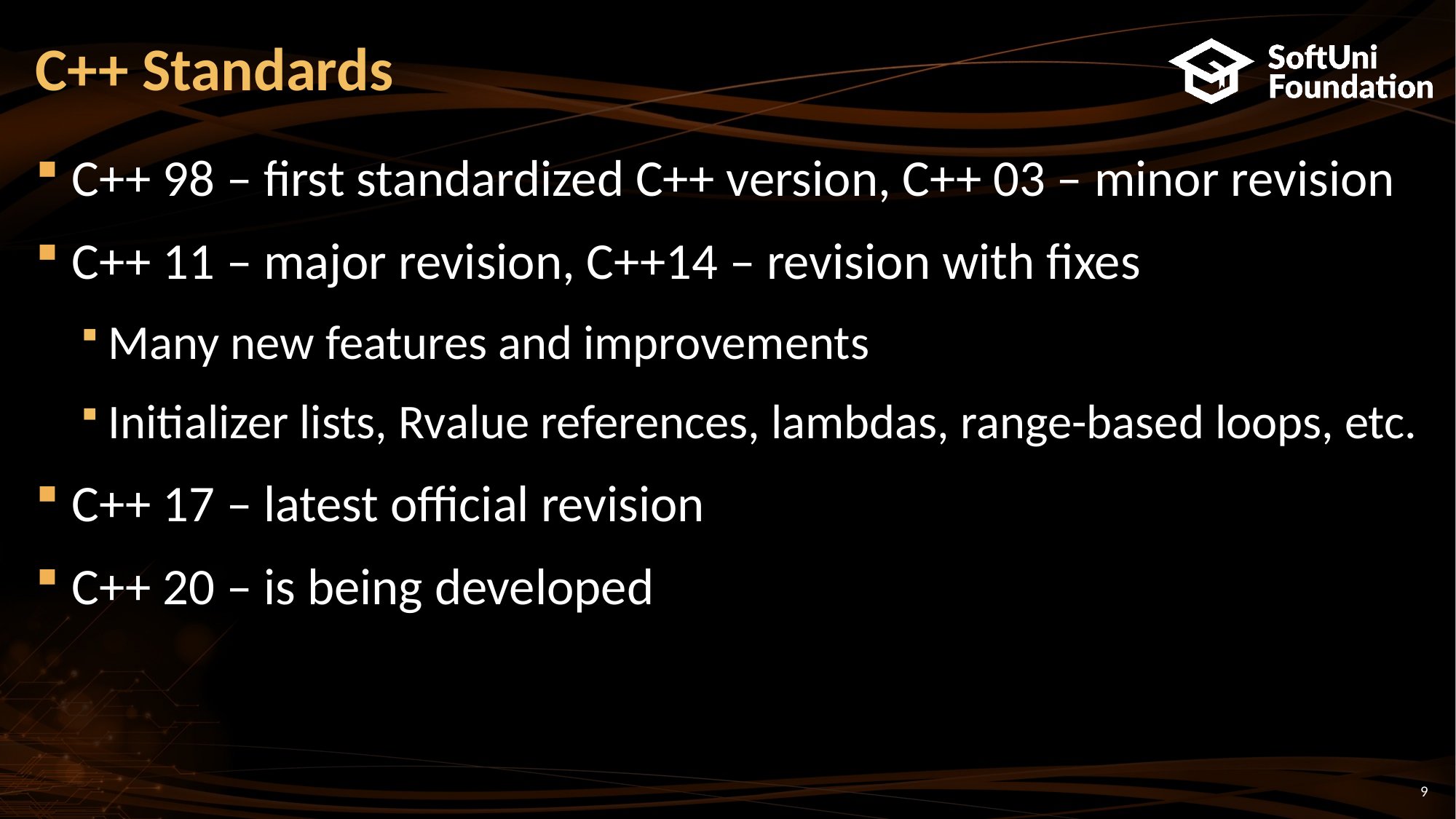

# C++ Standards
C++ 98 – first standardized C++ version, C++ 03 – minor revision
C++ 11 – major revision, C++14 – revision with fixes
Many new features and improvements
Initializer lists, Rvalue references, lambdas, range-based loops, etc.
C++ 17 – latest official revision
C++ 20 – is being developed
9